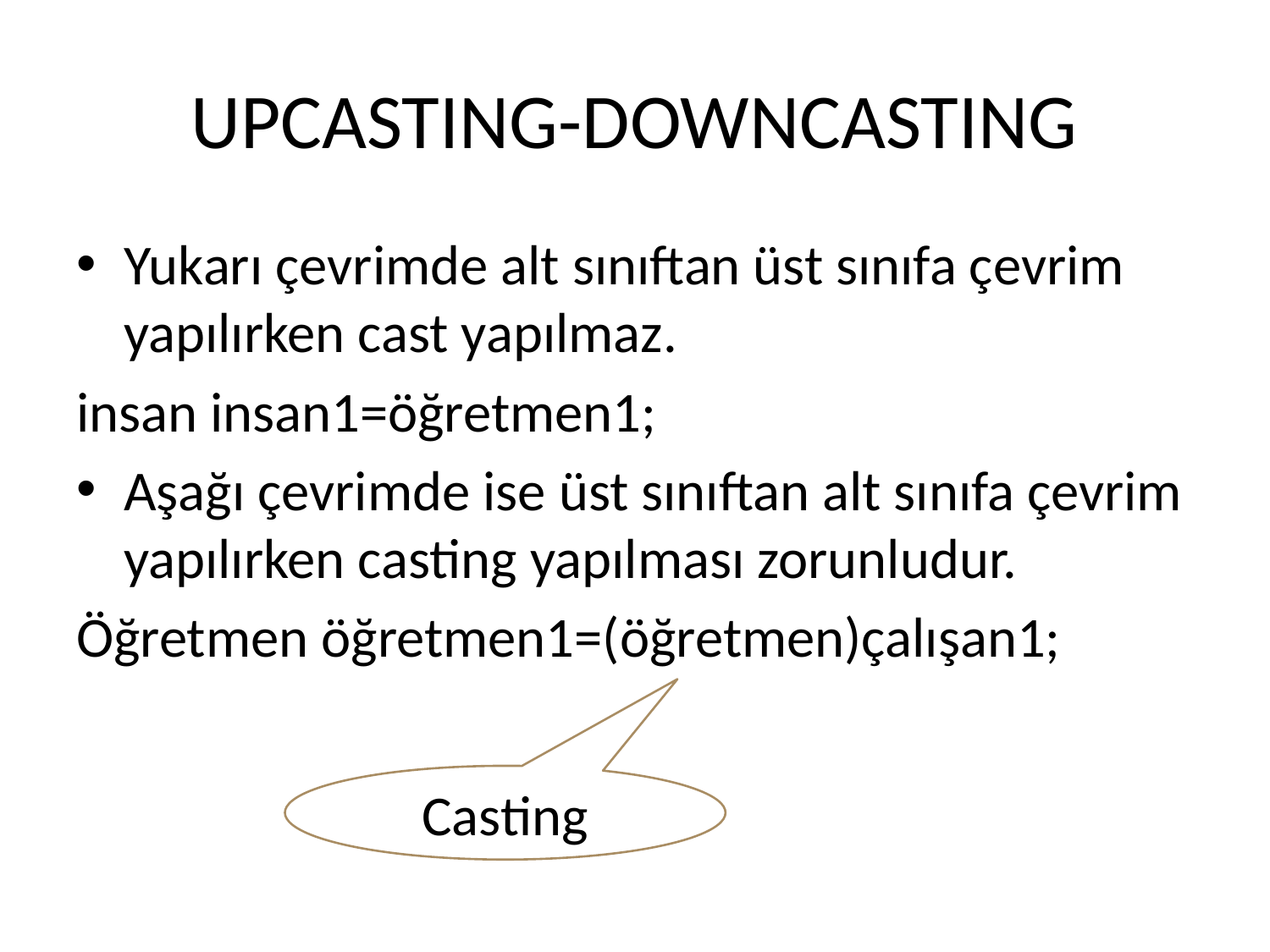

# UPCASTING-DOWNCASTING
Yukarı çevrimde alt sınıftan üst sınıfa çevrim yapılırken cast yapılmaz.
insan insan1=öğretmen1;
Aşağı çevrimde ise üst sınıftan alt sınıfa çevrim yapılırken casting yapılması zorunludur.
Öğretmen öğretmen1=(öğretmen)çalışan1;

Casting